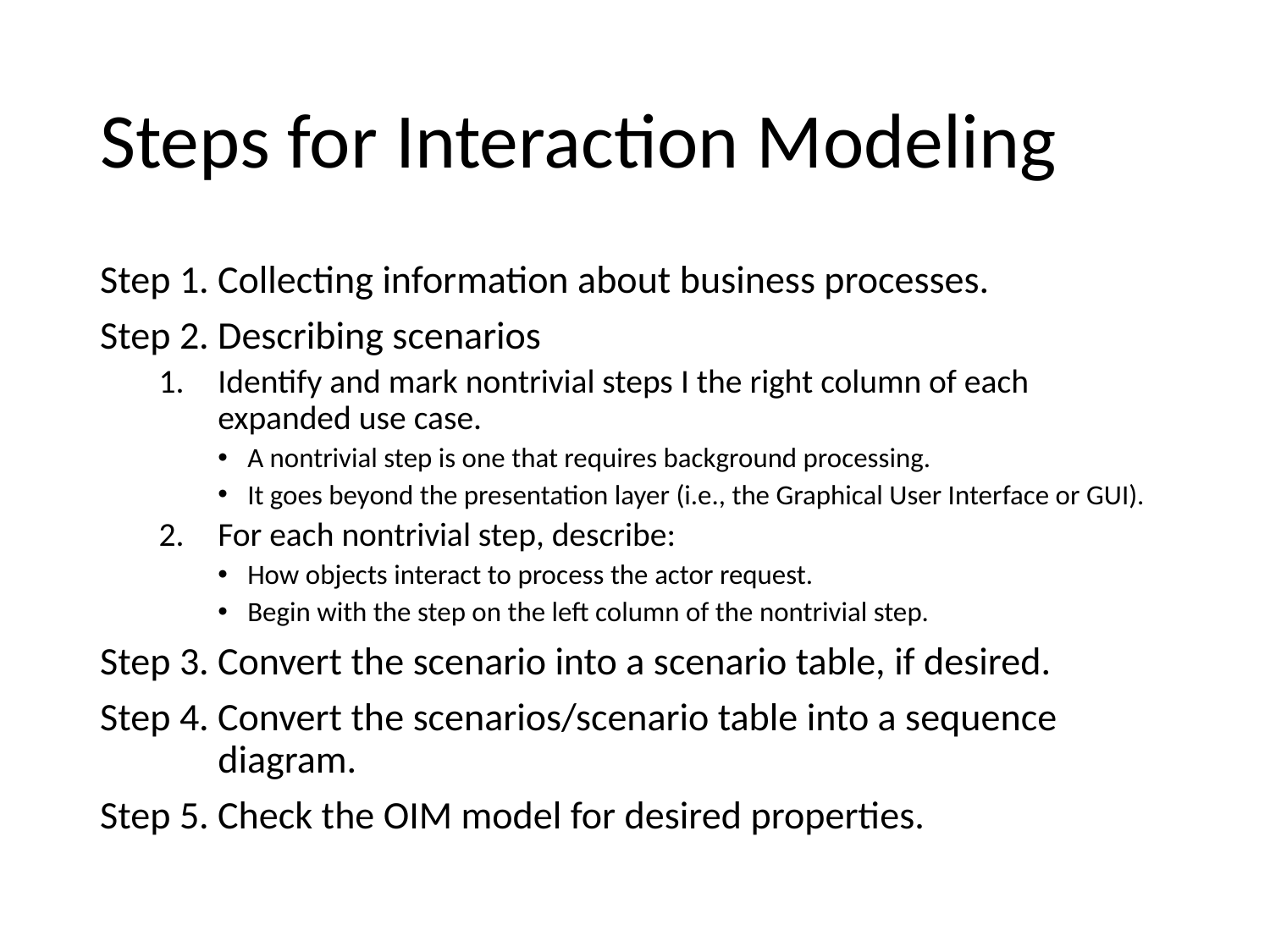

# Steps for Interaction Modeling
Step 1. Collecting information about business processes.
Step 2. Describing scenarios
Identify and mark nontrivial steps I the right column of each expanded use case.
A nontrivial step is one that requires background processing.
It goes beyond the presentation layer (i.e., the Graphical User Interface or GUI).
For each nontrivial step, describe:
How objects interact to process the actor request.
Begin with the step on the left column of the nontrivial step.
Step 3. Convert the scenario into a scenario table, if desired.
Step 4. Convert the scenarios/scenario table into a sequence diagram.
Step 5. Check the OIM model for desired properties.